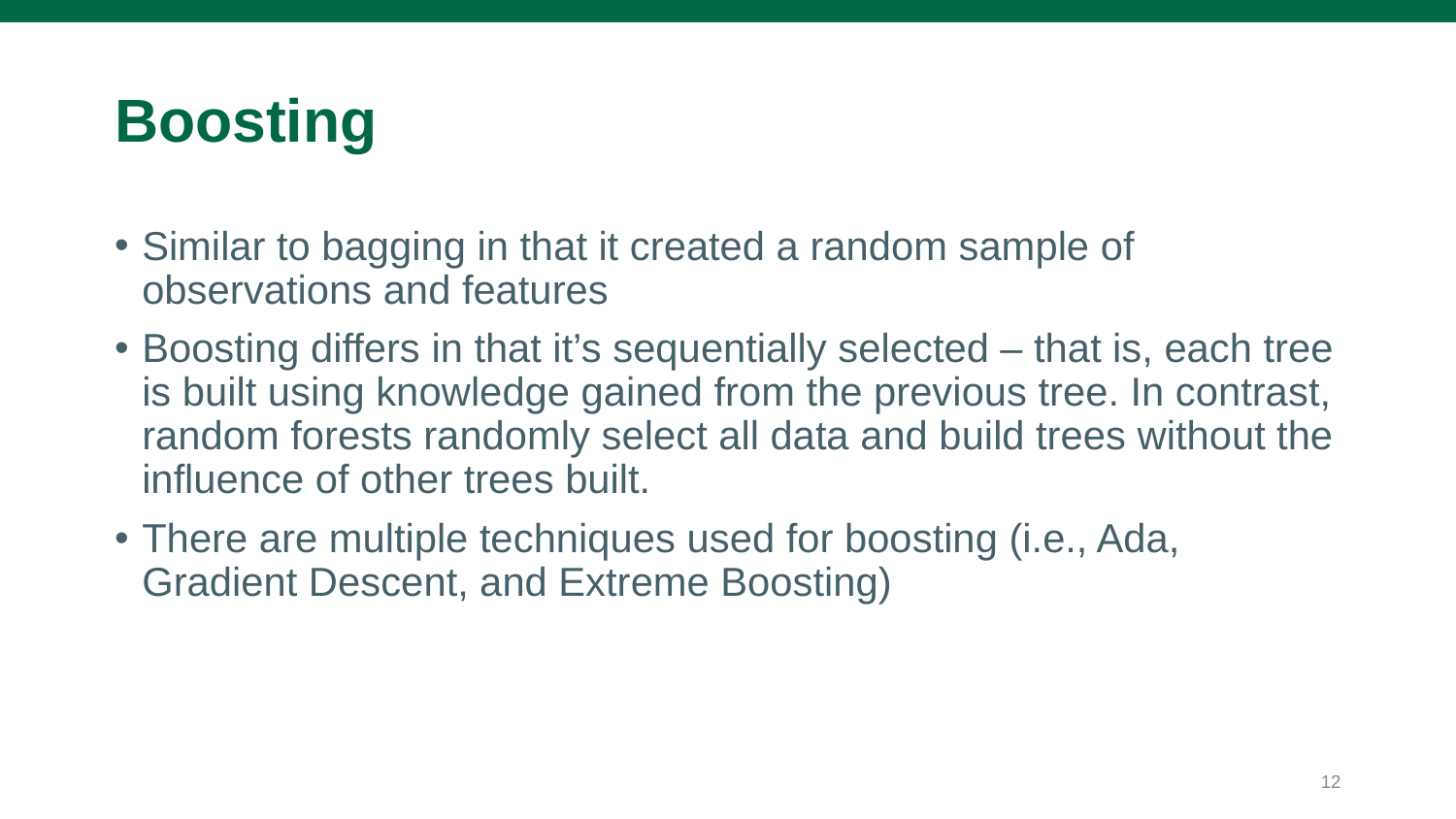

# Boosting
Similar to bagging in that it created a random sample of observations and features
Boosting differs in that it’s sequentially selected – that is, each tree is built using knowledge gained from the previous tree. In contrast, random forests randomly select all data and build trees without the influence of other trees built.
There are multiple techniques used for boosting (i.e., Ada, Gradient Descent, and Extreme Boosting)
12